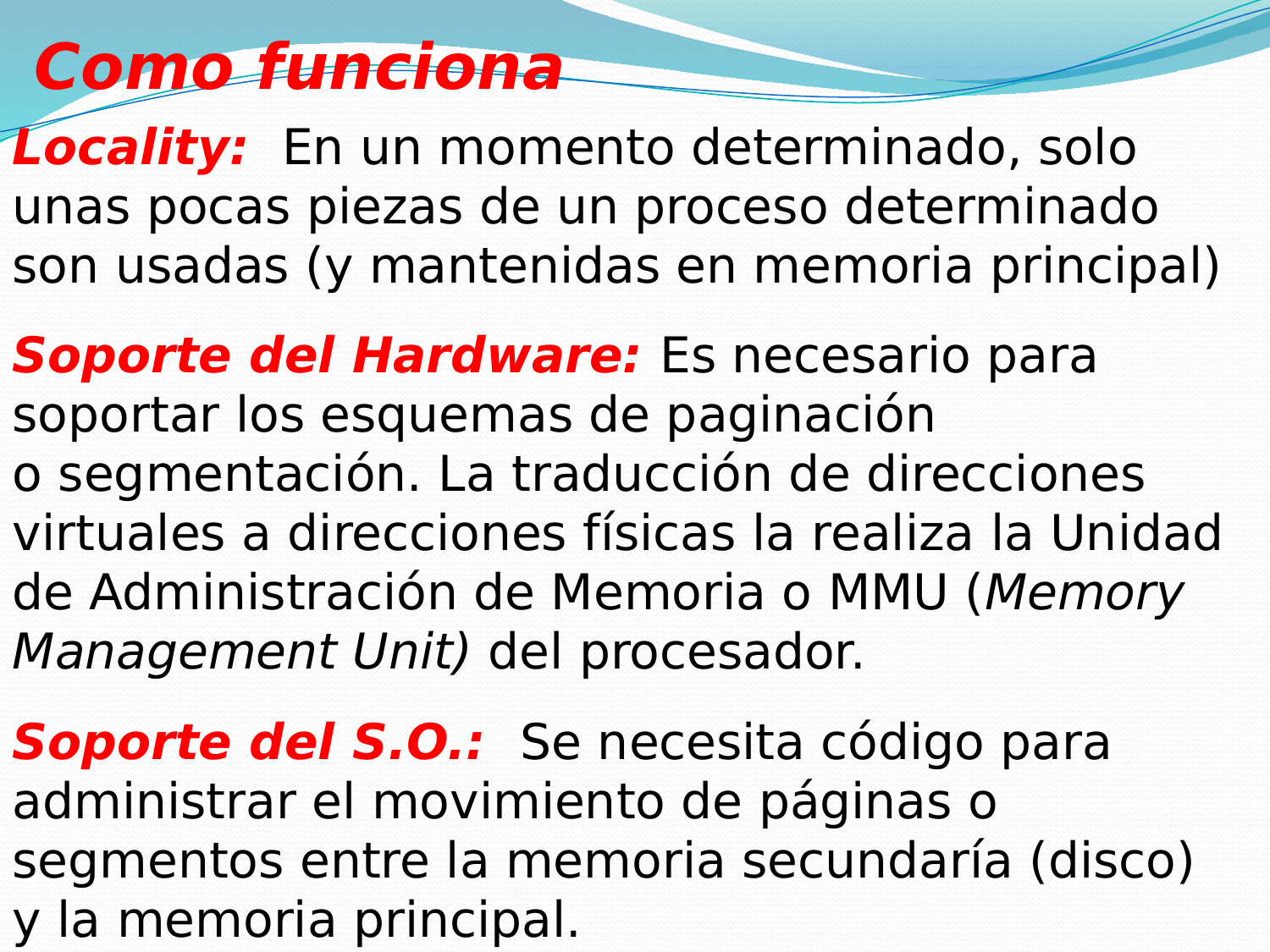

Como funciona
Locality:  En un momento determinado, solo unas pocas piezas de un proceso determinado son usadas (y mantenidas en memoria principal)
Soporte del Hardware: Es necesario para soportar los esquemas de paginación
o segmentación. La traducción de direcciones virtuales a direcciones físicas la realiza la Unidad de Administración de Memoria o MMU (Memory Management Unit) del procesador.
Soporte del S.O.:  Se necesita código para administrar el movimiento de páginas o segmentos entre la memoria secundaría (disco)
y la memoria principal.